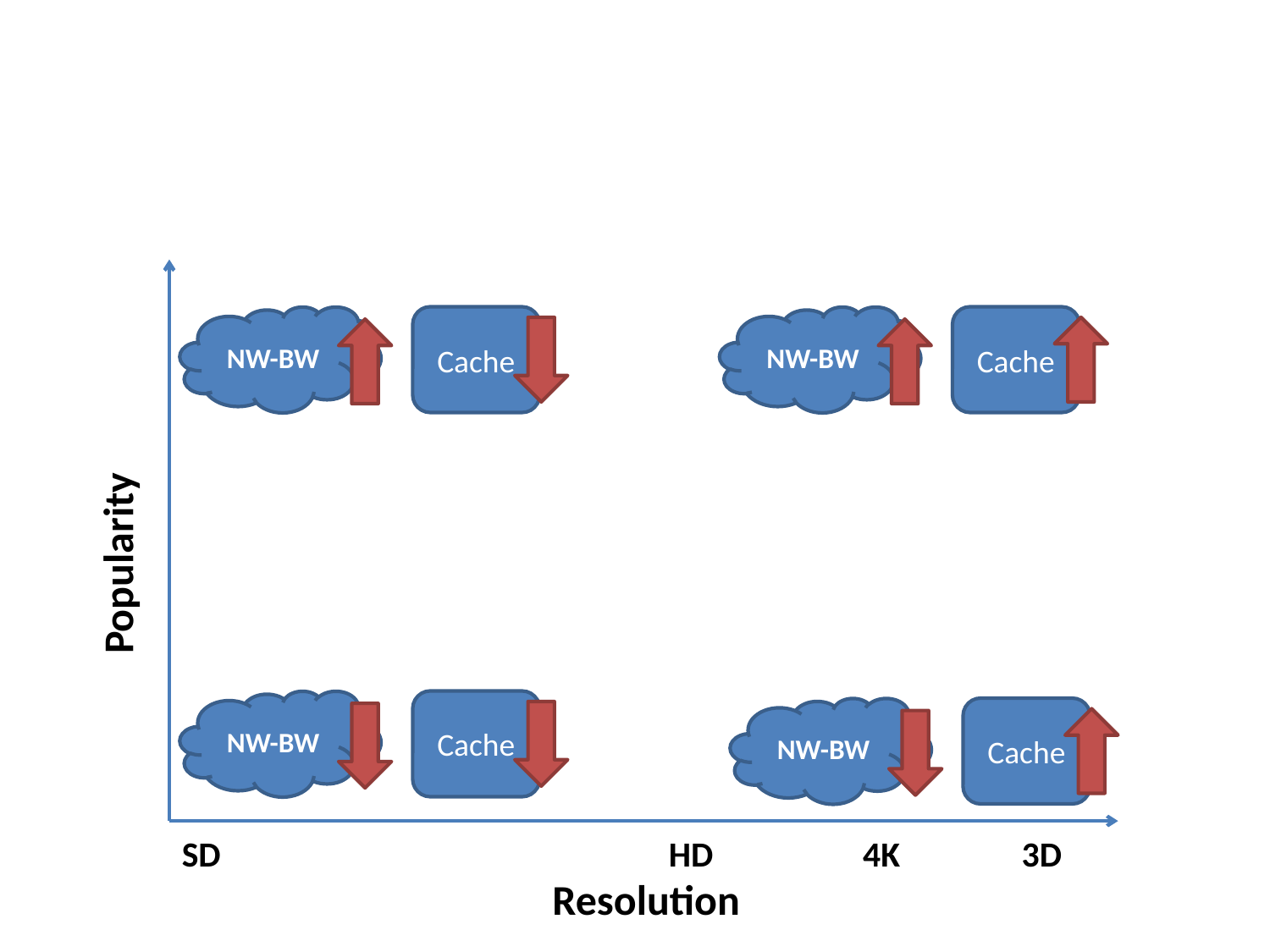

NW-BW
Cache
NW-BW
Cache

Popularity
NW-BW
Cache
NW-BW
Cache

SD
HD
4K
3D
Resolution